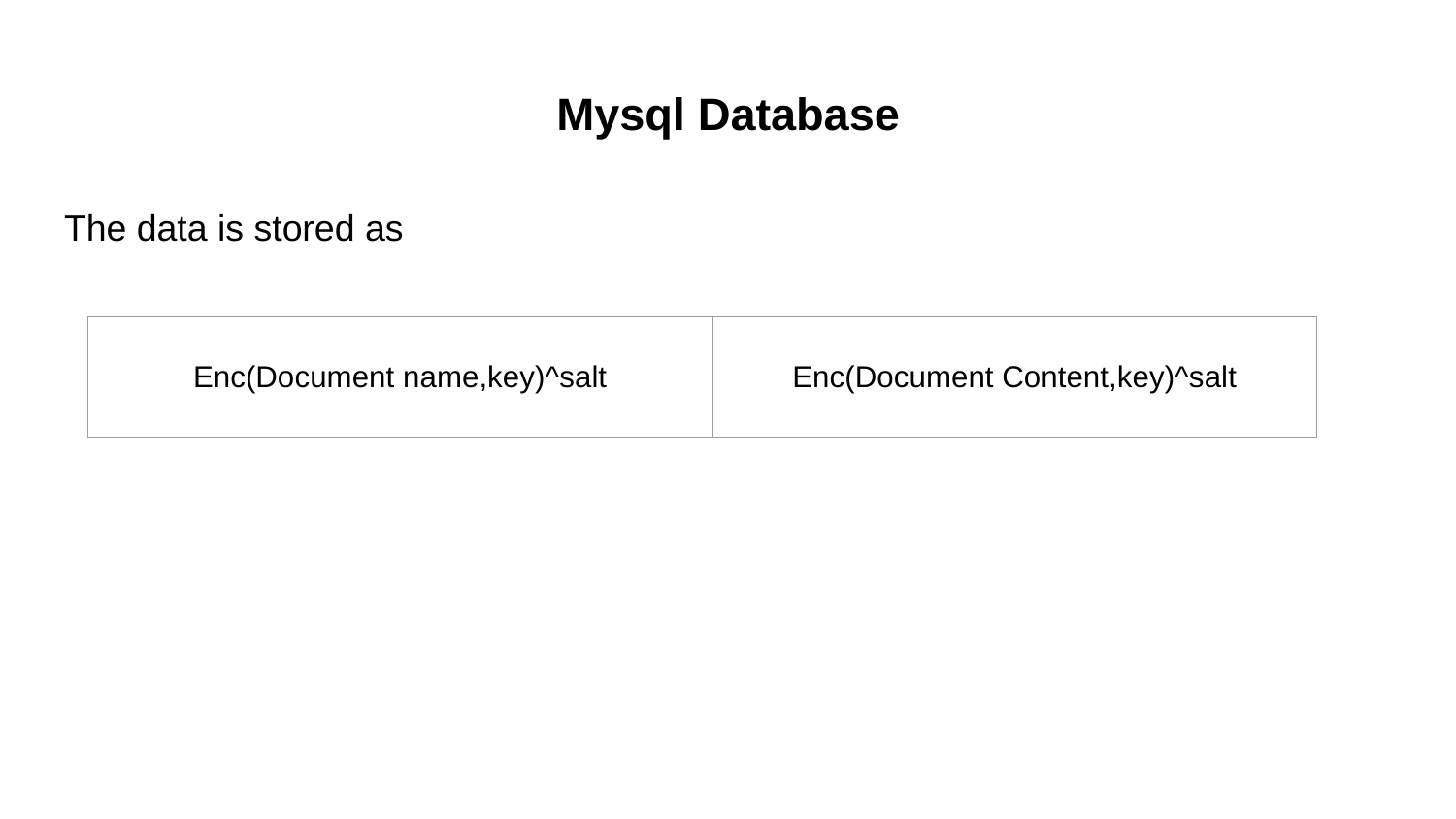

# Mysql Database
The data is stored as

| Enc(Document name,key)^salt | Enc(Document Content,key)^salt |
| --- | --- |